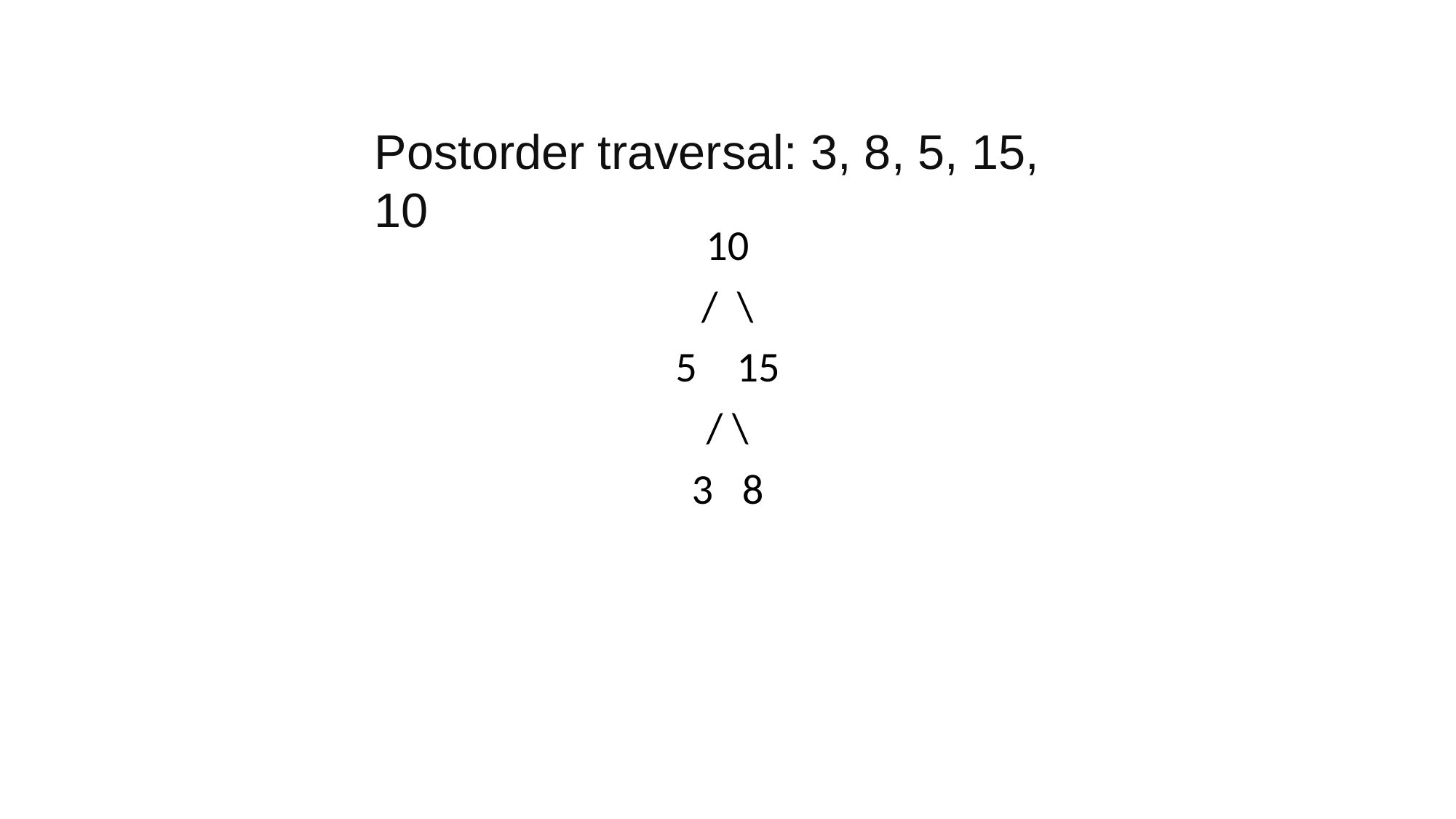

Postorder traversal: 3, 8, 5, 15, 10
10
/  \
15
/ \
3   8